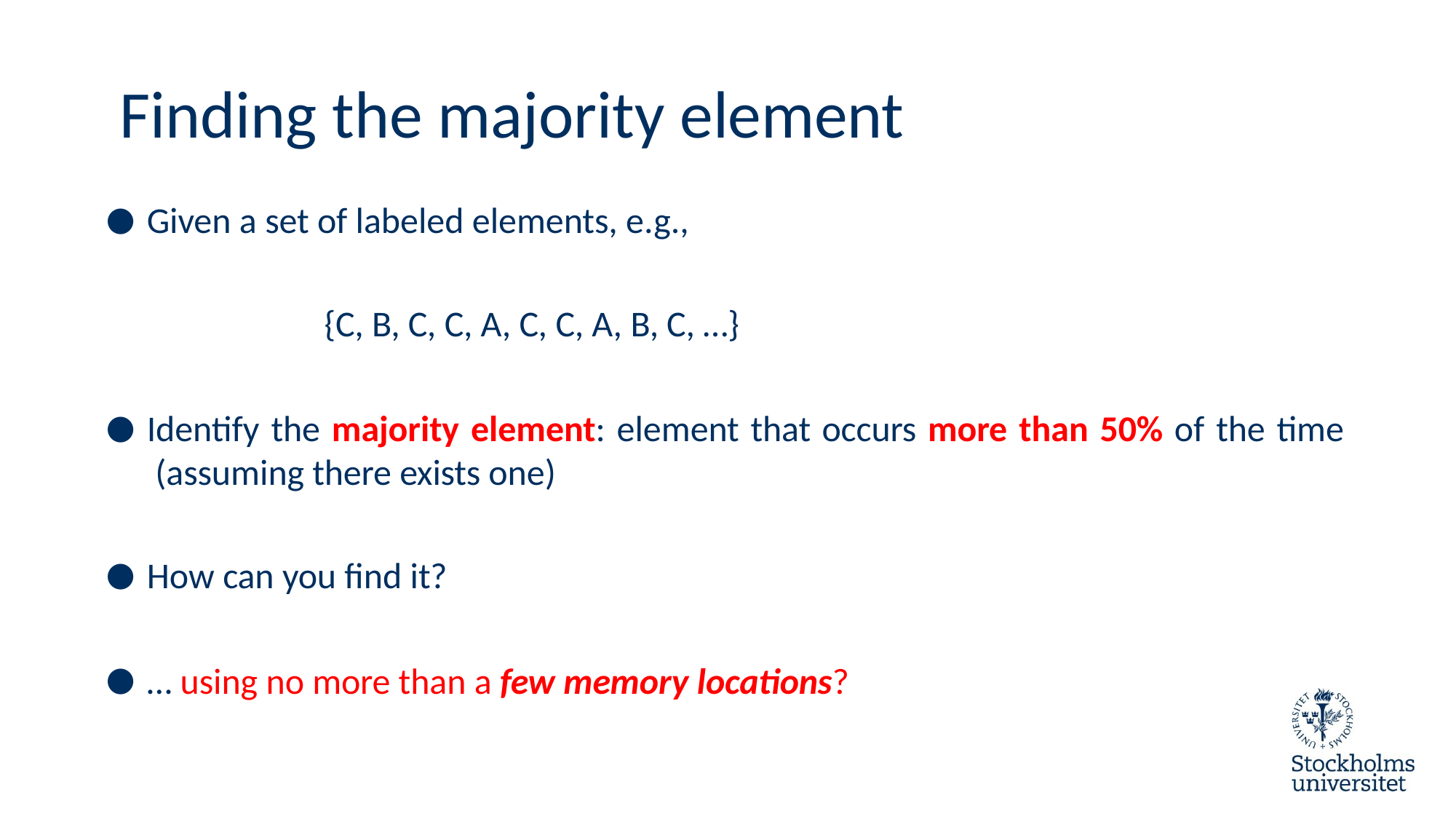

# Finding the majority element
Given a set of labeled elements, e.g.,

{C, B, C, C, A, C, C, A, B, C, …}

Identify the majority element: element that occurs more than 50% of the time  (assuming there exists one)

How can you find it?

… using no more than a few memory locations?